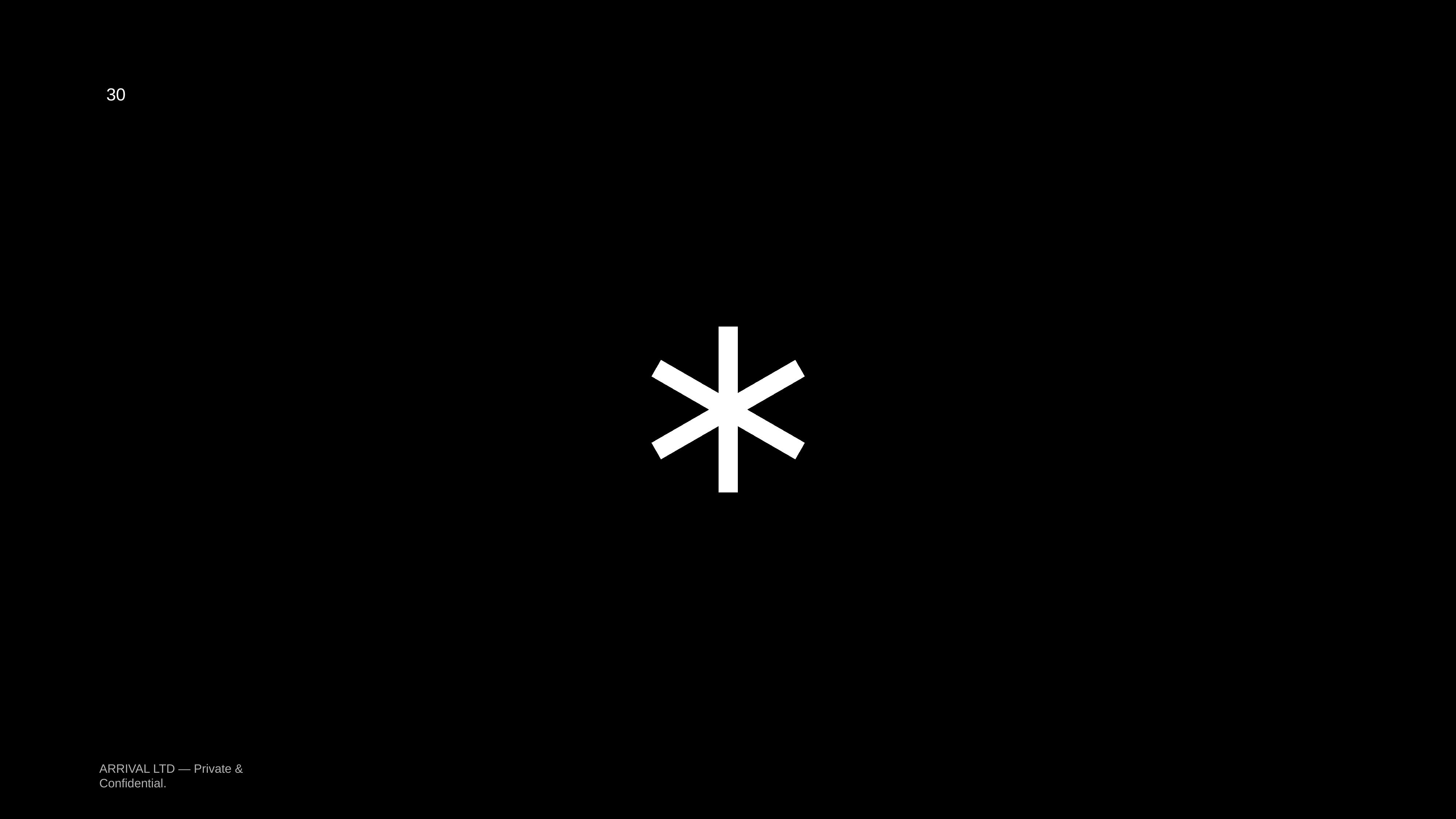

30
ARRIVAL LTD — Private & Confidential.